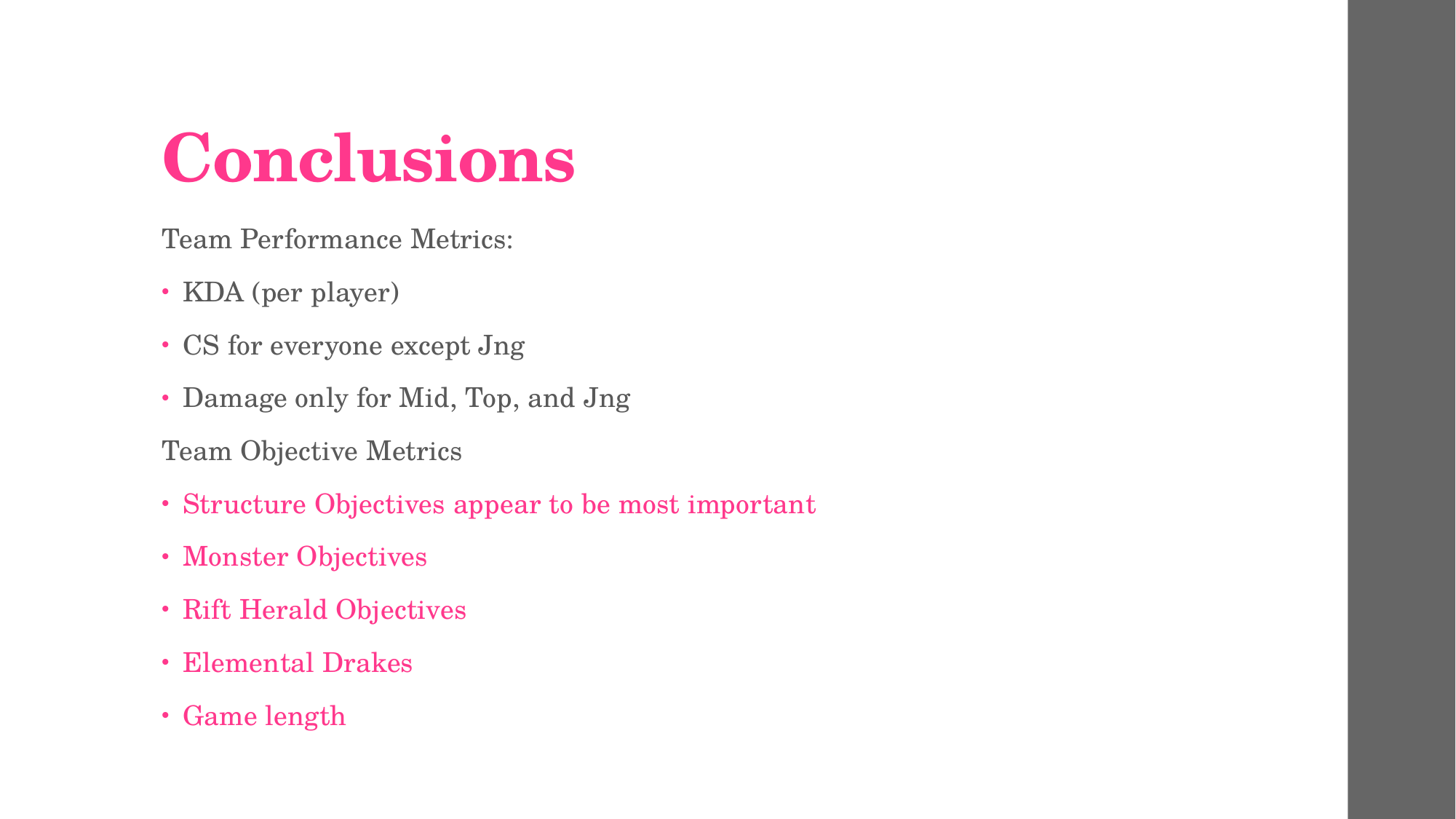

# Conclusions
Team Performance Metrics:
KDA (per player)
CS for everyone except Jng
Damage only for Mid, Top, and Jng
Team Objective Metrics
Structure Objectives appear to be most important
Monster Objectives
Rift Herald Objectives
Elemental Drakes
Game length